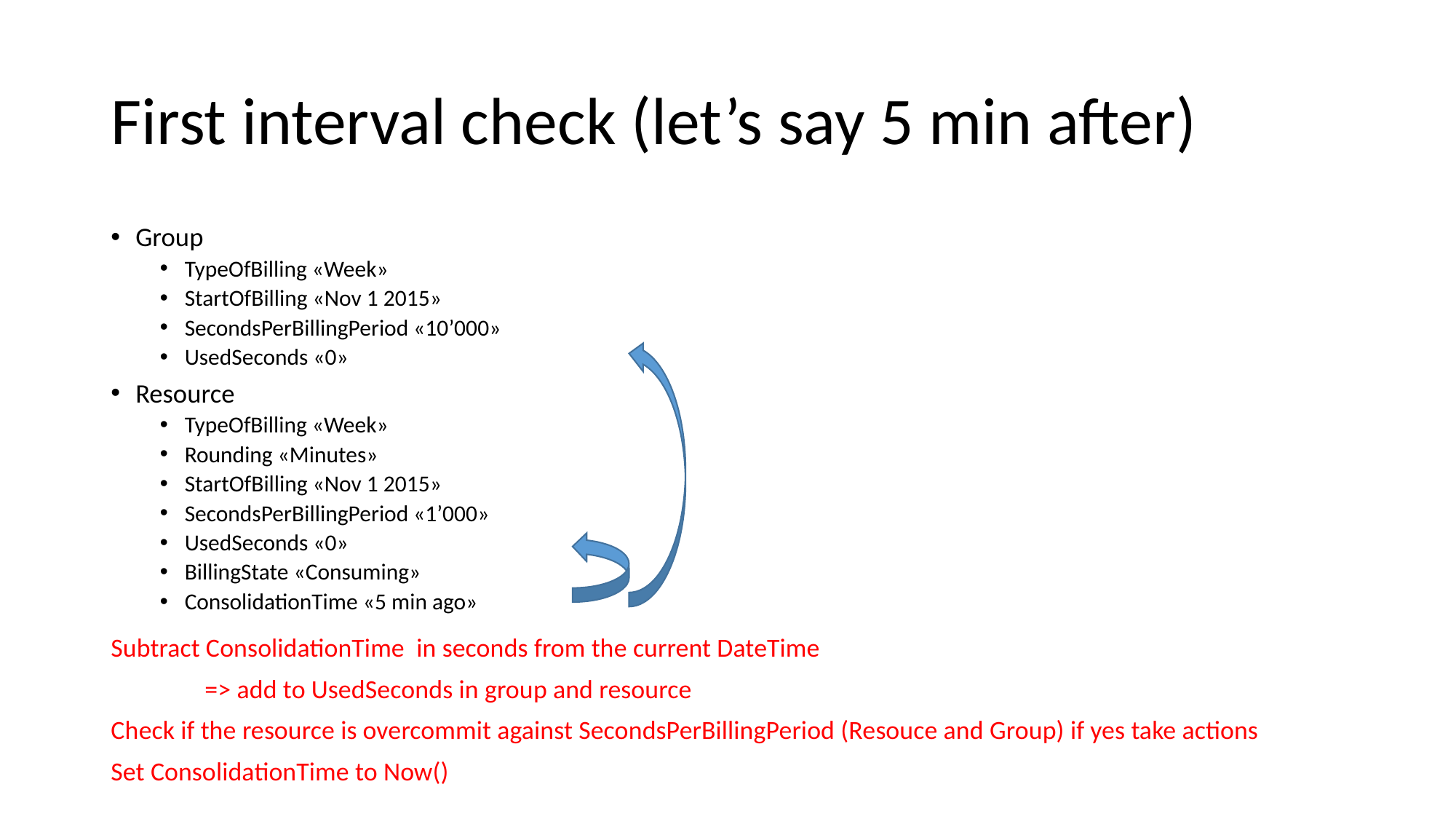

# First interval check (let’s say 5 min after)
Group
TypeOfBilling «Week»
StartOfBilling «Nov 1 2015»
SecondsPerBillingPeriod «10’000»
UsedSeconds «0»
Resource
TypeOfBilling «Week»
Rounding «Minutes»
StartOfBilling «Nov 1 2015»
SecondsPerBillingPeriod «1’000»
UsedSeconds «0»
BillingState «Consuming»
ConsolidationTime «5 min ago»

Subtract ConsolidationTime  in seconds from the current DateTime
	=> add to UsedSeconds in group and resource
Check if the resource is overcommit against SecondsPerBillingPeriod (Resouce and Group) if yes take actions
Set ConsolidationTime to Now()